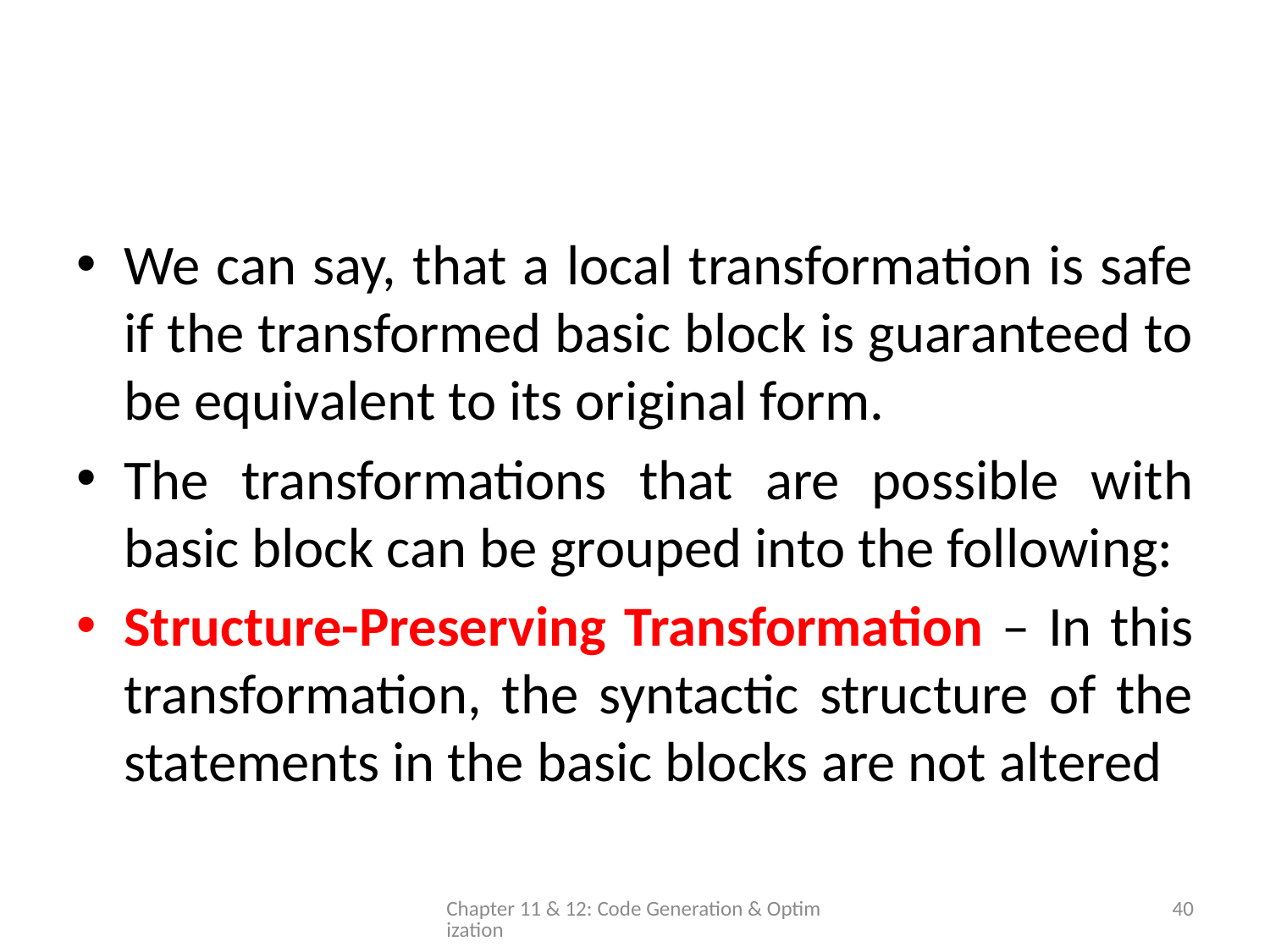

#
We can say, that a local transformation is safe if the transformed basic block is guaranteed to be equivalent to its original form.
The transformations that are possible with basic block can be grouped into the following:
Structure-Preserving Transformation – In this transformation, the syntactic structure of the statements in the basic blocks are not altered

Chapter 11 & 12: Code Generation & Optimization
40